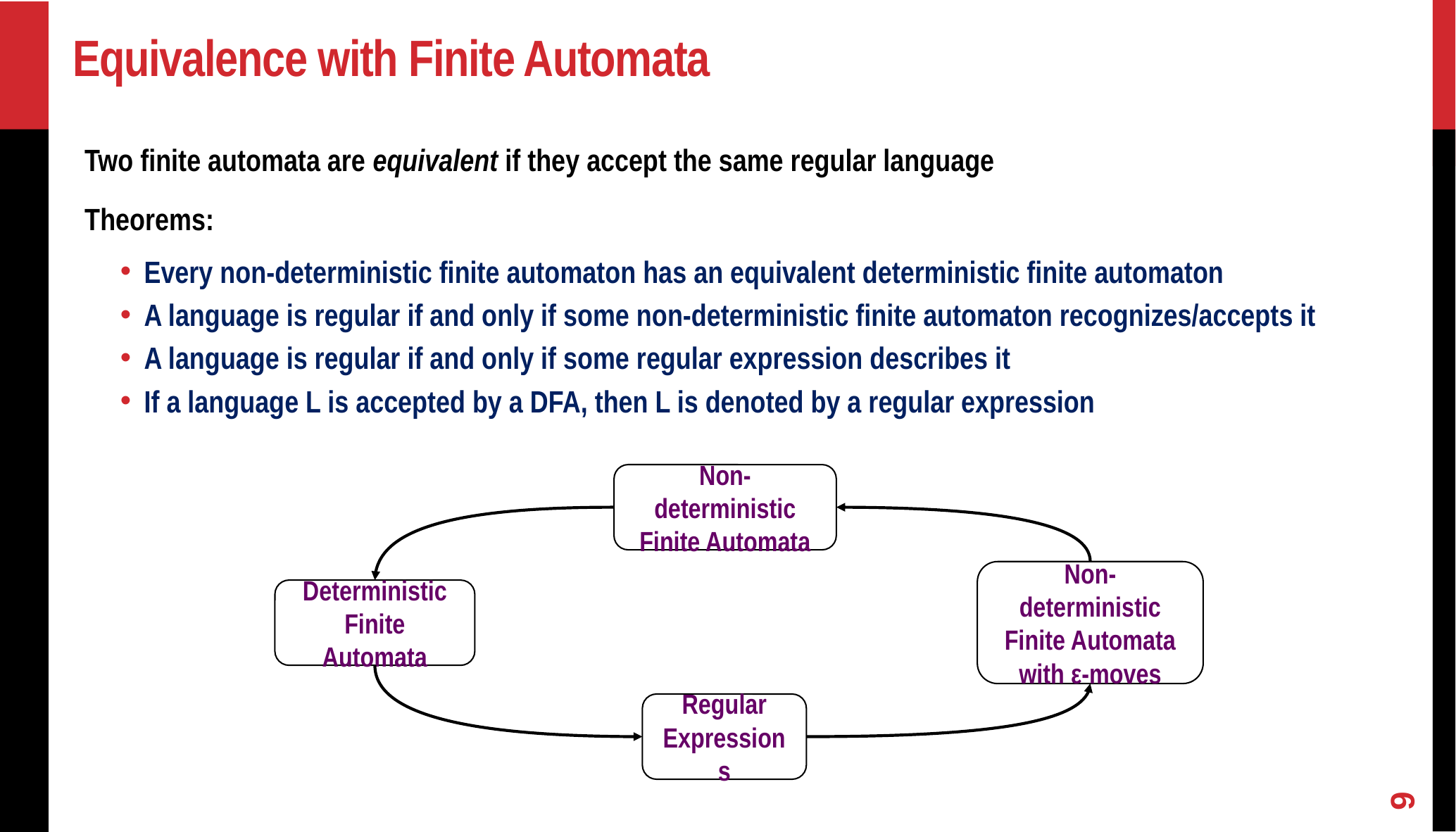

# Equivalence with Finite Automata
Two finite automata are equivalent if they accept the same regular language
Theorems:
Every non-deterministic finite automaton has an equivalent deterministic finite automaton
A language is regular if and only if some non-deterministic finite automaton recognizes/accepts it
A language is regular if and only if some regular expression describes it
If a language L is accepted by a DFA, then L is denoted by a regular expression
Non-deterministic
Finite Automata
Non-deterministic
Finite Automata
with ε-moves
Deterministic
Finite Automata
Regular
Expressions
9